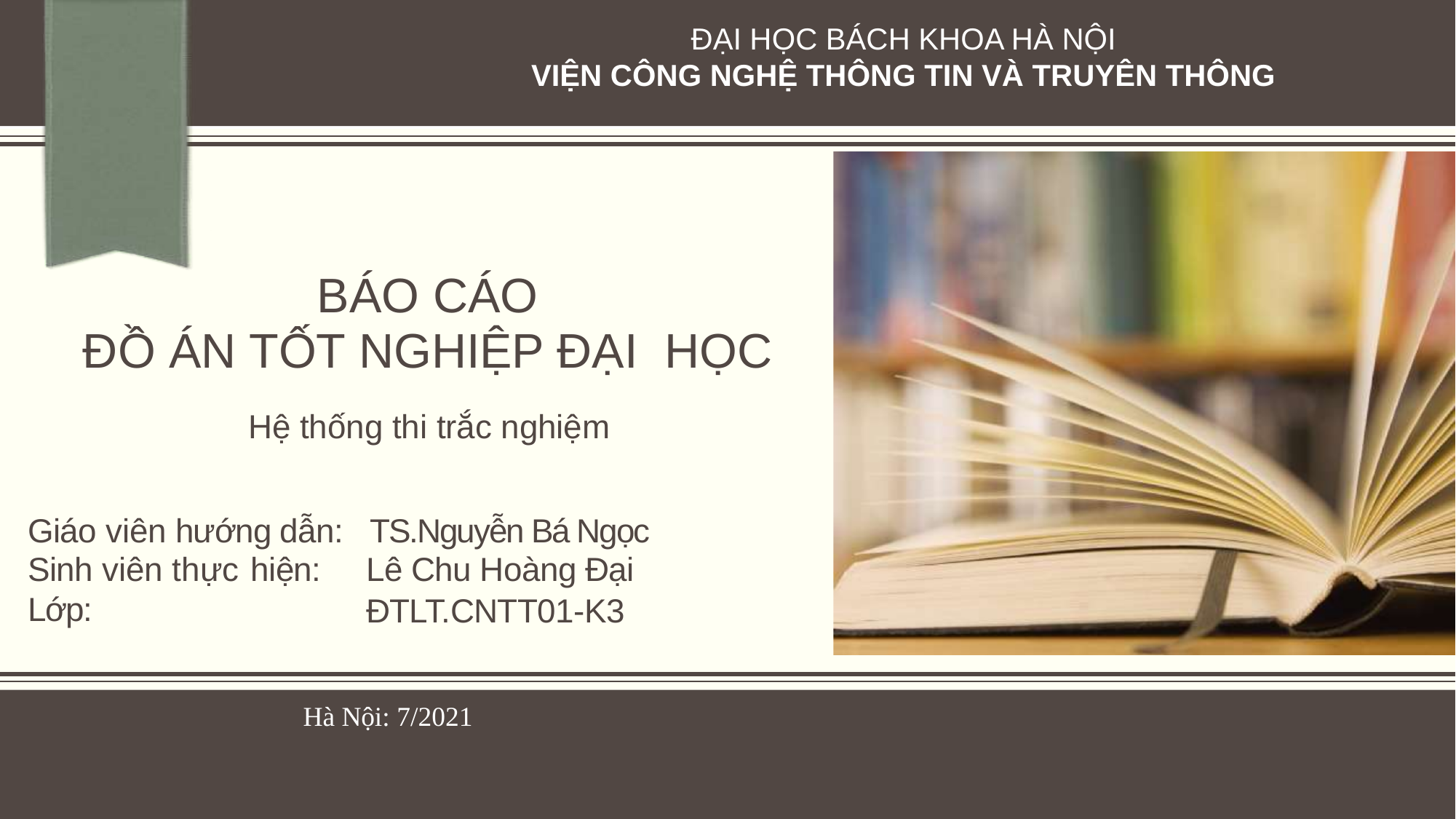

ĐẠI HỌC BÁCH KHOA HÀ NỘI
VIỆN CÔNG NGHỆ THÔNG TIN VÀ TRUYÊN THÔNG

# BÁO CÁO
ĐỒ ÁN TỐT NGHIỆP ĐẠI  HỌC
Hệ thống thi trắc nghiệm

Giáo viên hướng dẫn:   TS.Nguyễn Bá Ngọc
Sinh viên thực hiện:
Lớp:
Lê Chu Hoàng Đại
ĐTLT.CNTT01-K3

Hà Nội: 7/2021